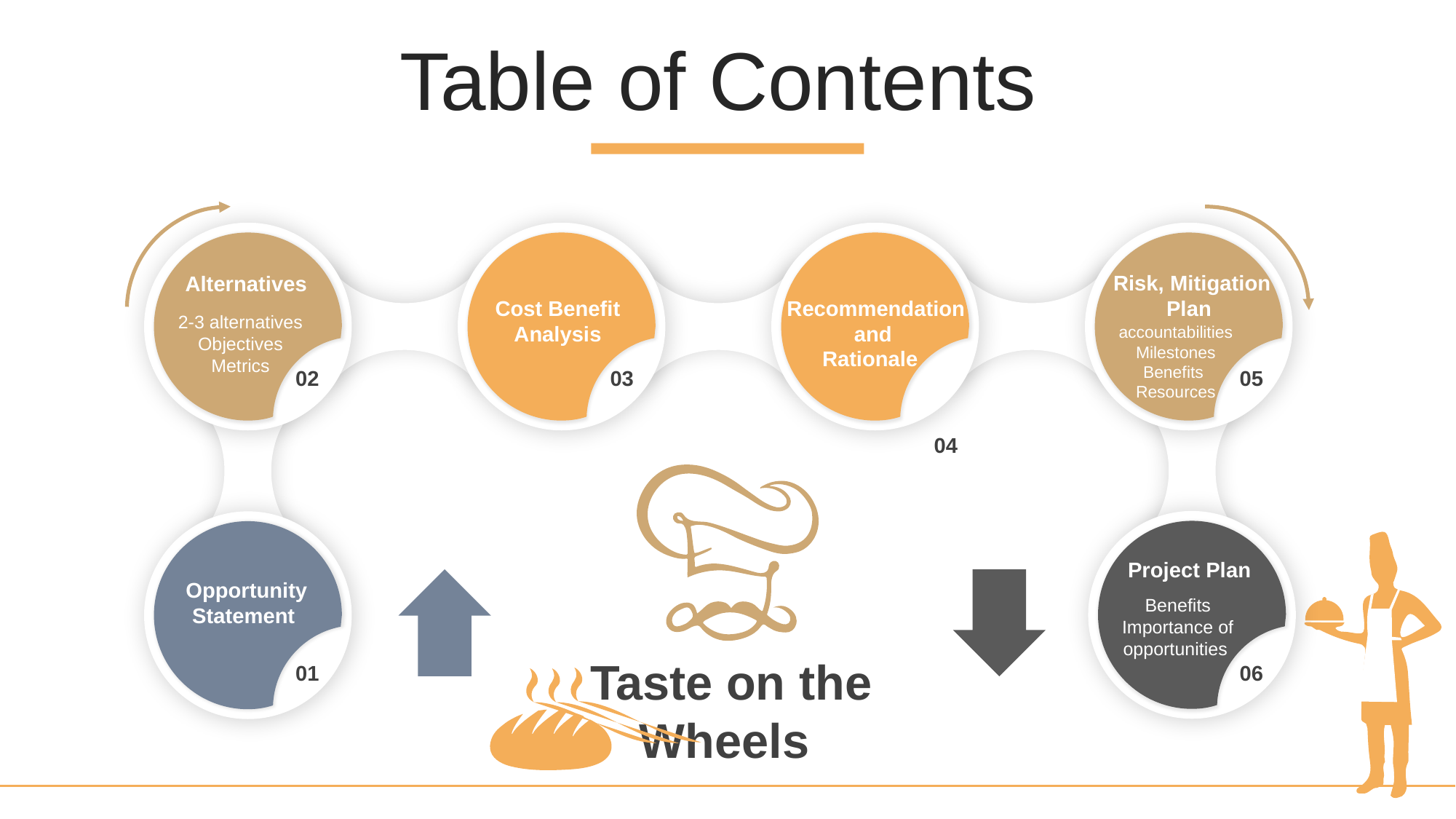

Table of Contents

Risk, Mitigation Plan
Alternatives
2-3 alternatives
Objectives
Metrics
Cost Benefit Analysis
 Recommendation
and
Rationale
accountabilities
Milestones
Benefits
Resources
02
03
05
04

Project Plan

Benefits
Importance of opportunities

Opportunity Statement
Taste on the Wheels
01
06